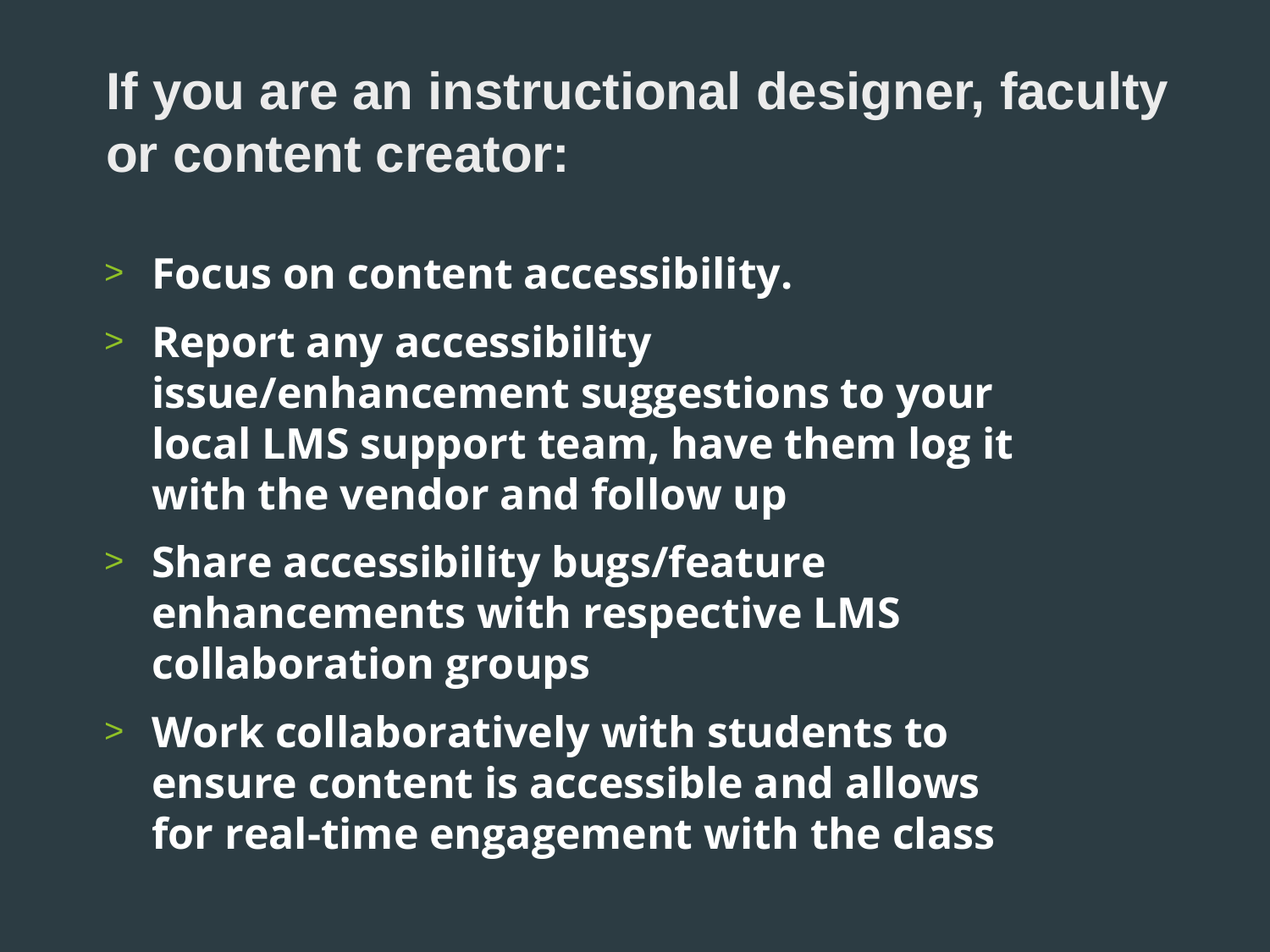

# If you are an instructional designer, faculty or content creator:
Focus on content accessibility.
Report any accessibility issue/enhancement suggestions to your local LMS support team, have them log it with the vendor and follow up
Share accessibility bugs/feature enhancements with respective LMS collaboration groups
Work collaboratively with students to ensure content is accessible and allows for real-time engagement with the class